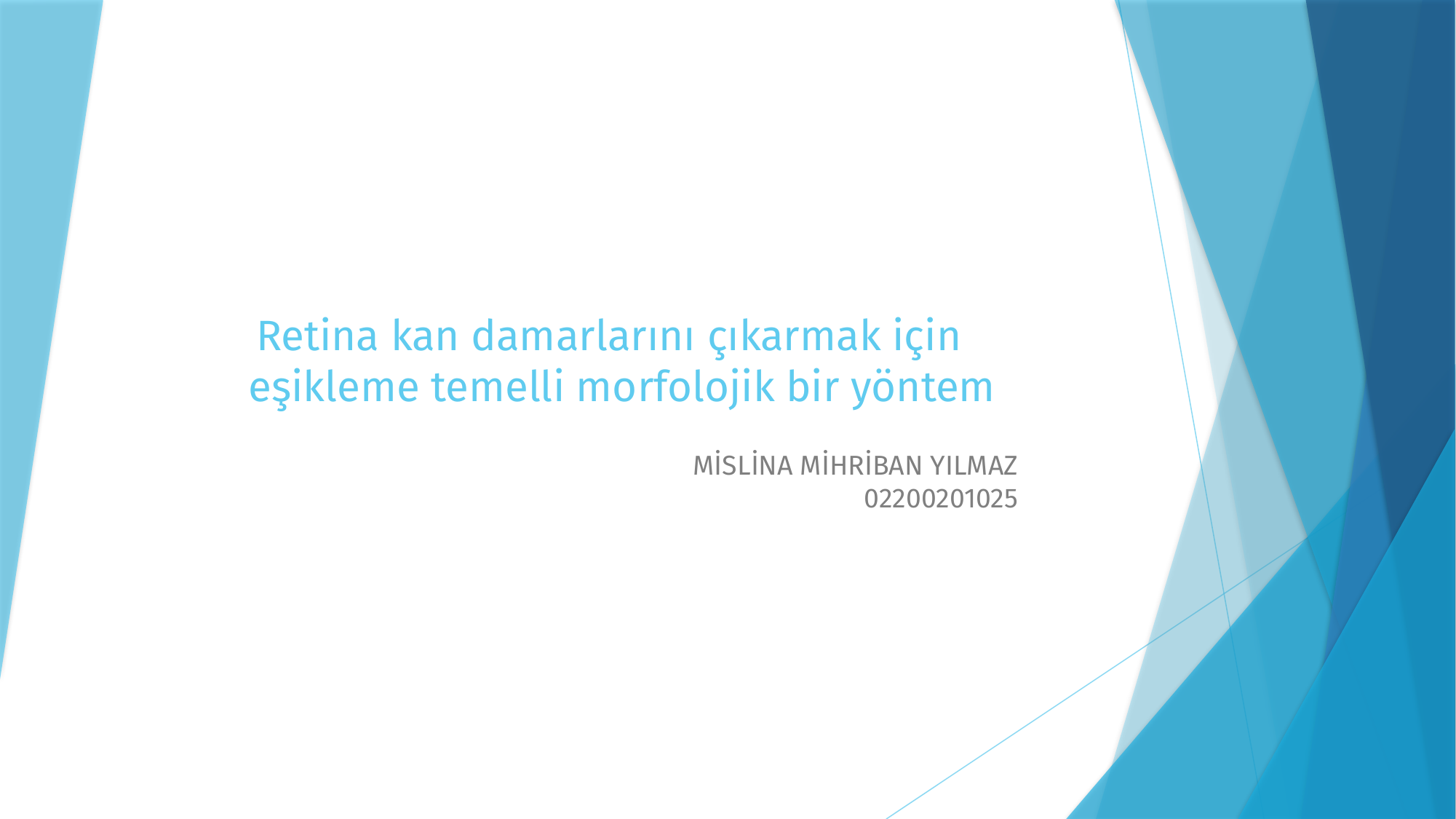

# Retina kan damarlarını çıkarmak için eşikleme temelli morfolojik bir yöntem
MİSLİNA MİHRİBAN YILMAZ
02200201025